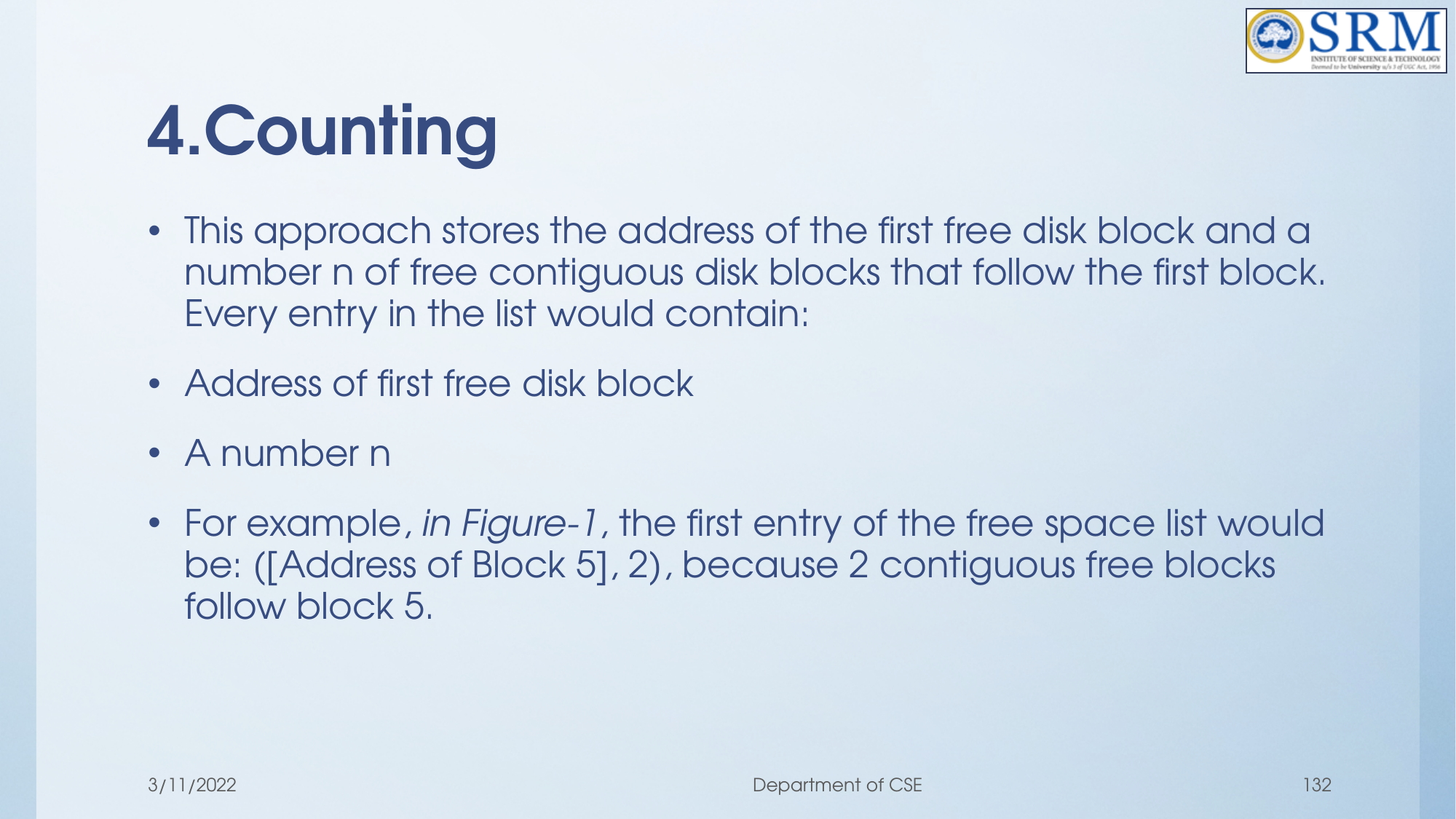

# 4.Counting
This approach stores the address of the first free disk block and a number n of free contiguous disk blocks that follow the first block.
Every entry in the list would contain:
Address of first free disk block
A number n
For example, in Figure-1, the first entry of the free space list would be: ([Address of Block 5], 2), because 2 contiguous free blocks follow block 5.

3/11/2022
Department of CSE
132